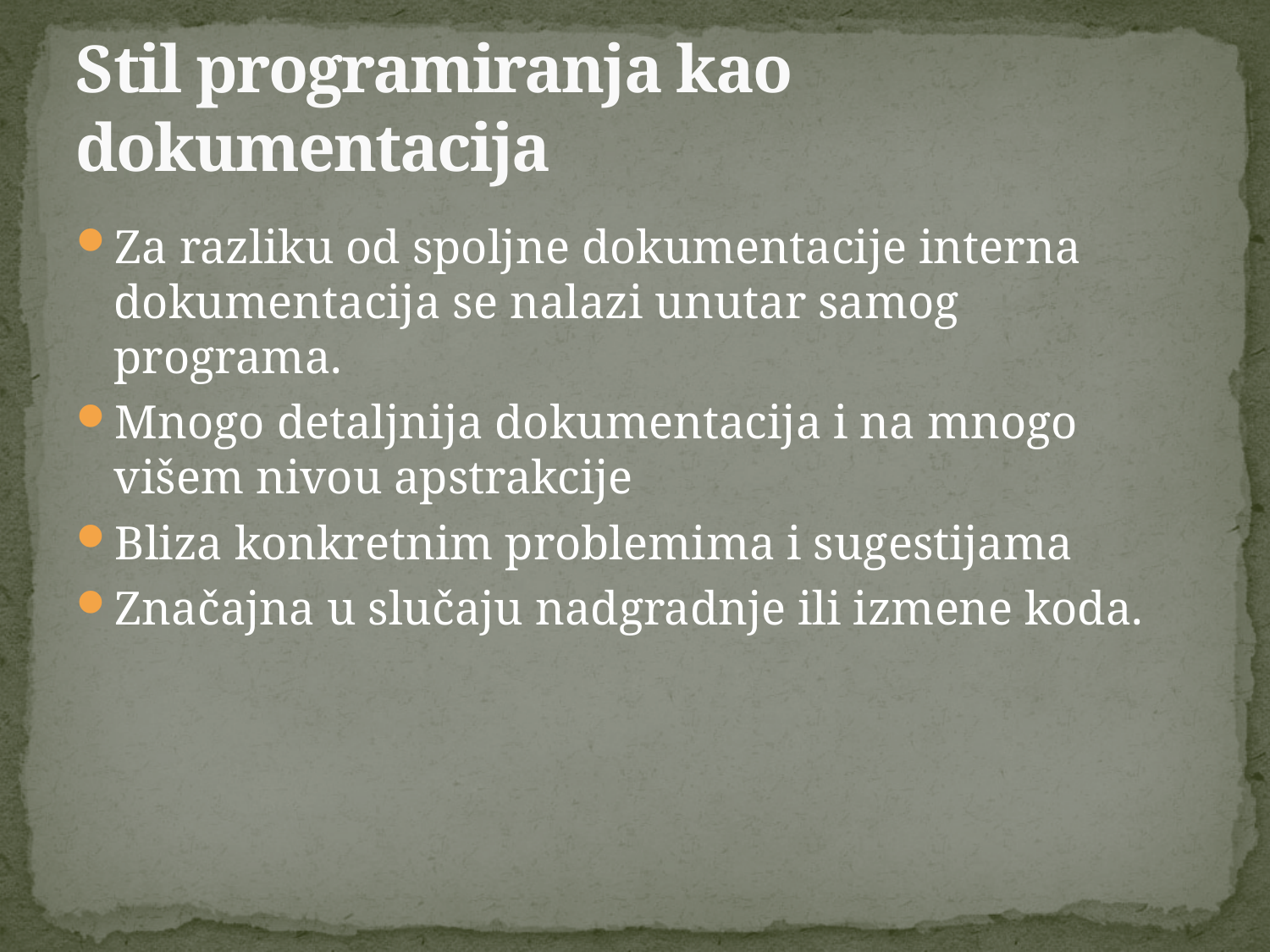

# Stil programiranja kao dokumentacija
Za razliku od spoljne dokumentacije interna dokumentacija se nalazi unutar samog programa.
Mnogo detaljnija dokumentacija i na mnogo višem nivou apstrakcije
Bliza konkretnim problemima i sugestijama
Značajna u slučaju nadgradnje ili izmene koda.